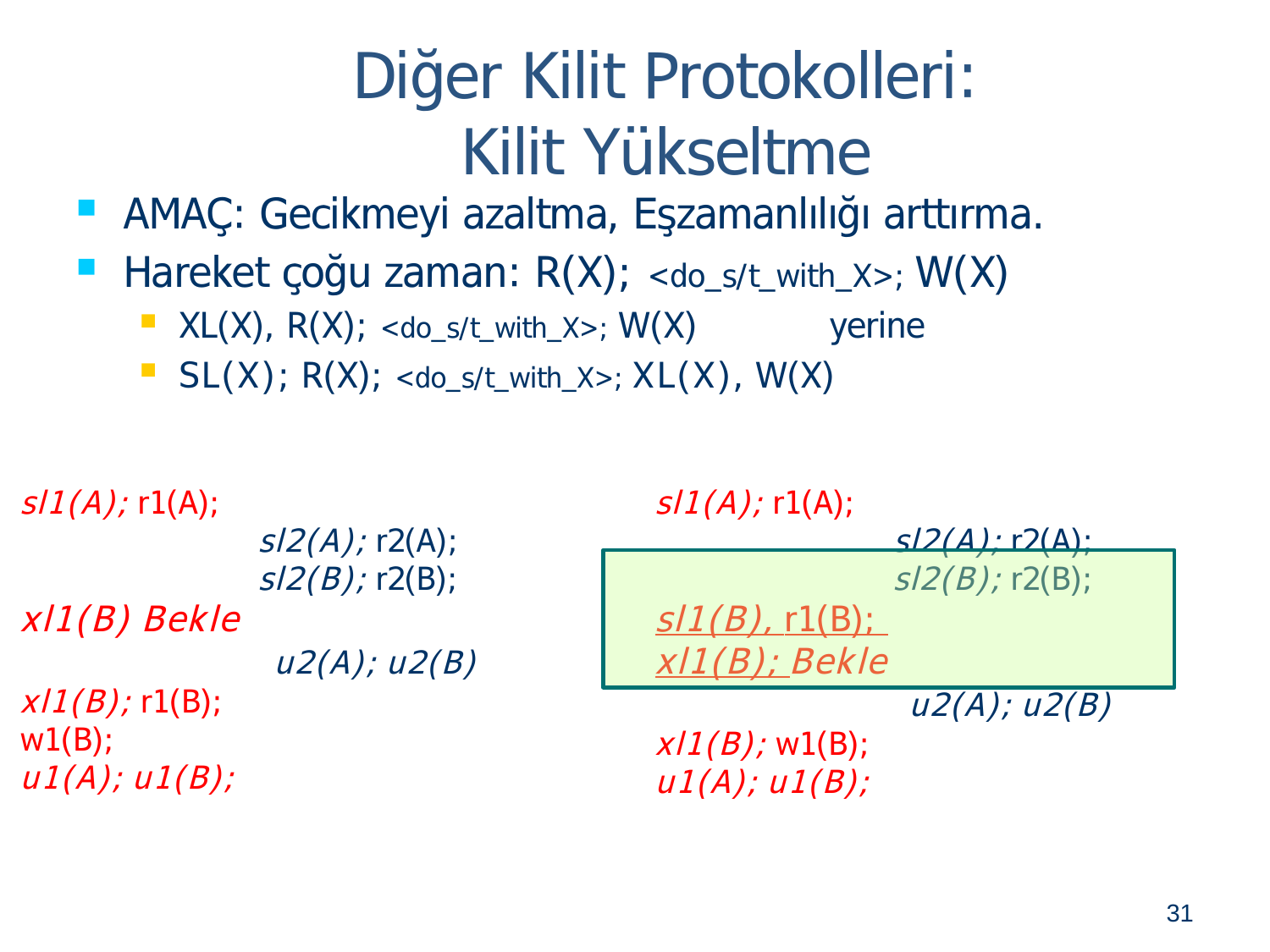

# Diğer Kilit Protokolleri: Kilit Yükseltme
AMAÇ: Gecikmeyi azaltma, Eşzamanlılığı arttırma.
Hareket çoğu zaman: R(X); <do_s/t_with_X>; W(X)
XL(X), R(X); <do_s/t_with_X>; W(X)            yerine
SL(X); R(X); <do_s/t_with_X>; XL(X), W(X)

sl1(A); r1(A);
sl2(A); r2(A);
sl2(B); r2(B);
xl1(B) Bekle
		u2(A); u2(B)
xl1(B); r1(B);
w1(B);
u1(A); u1(B);
sl1(A); r1(A);
sl2(A); r2(A);
sl2(B); r2(B);
sl1(B), r1(B);
xl1(B); Bekle
		u2(A); u2(B)
xl1(B); w1(B);
u1(A); u1(B);

31